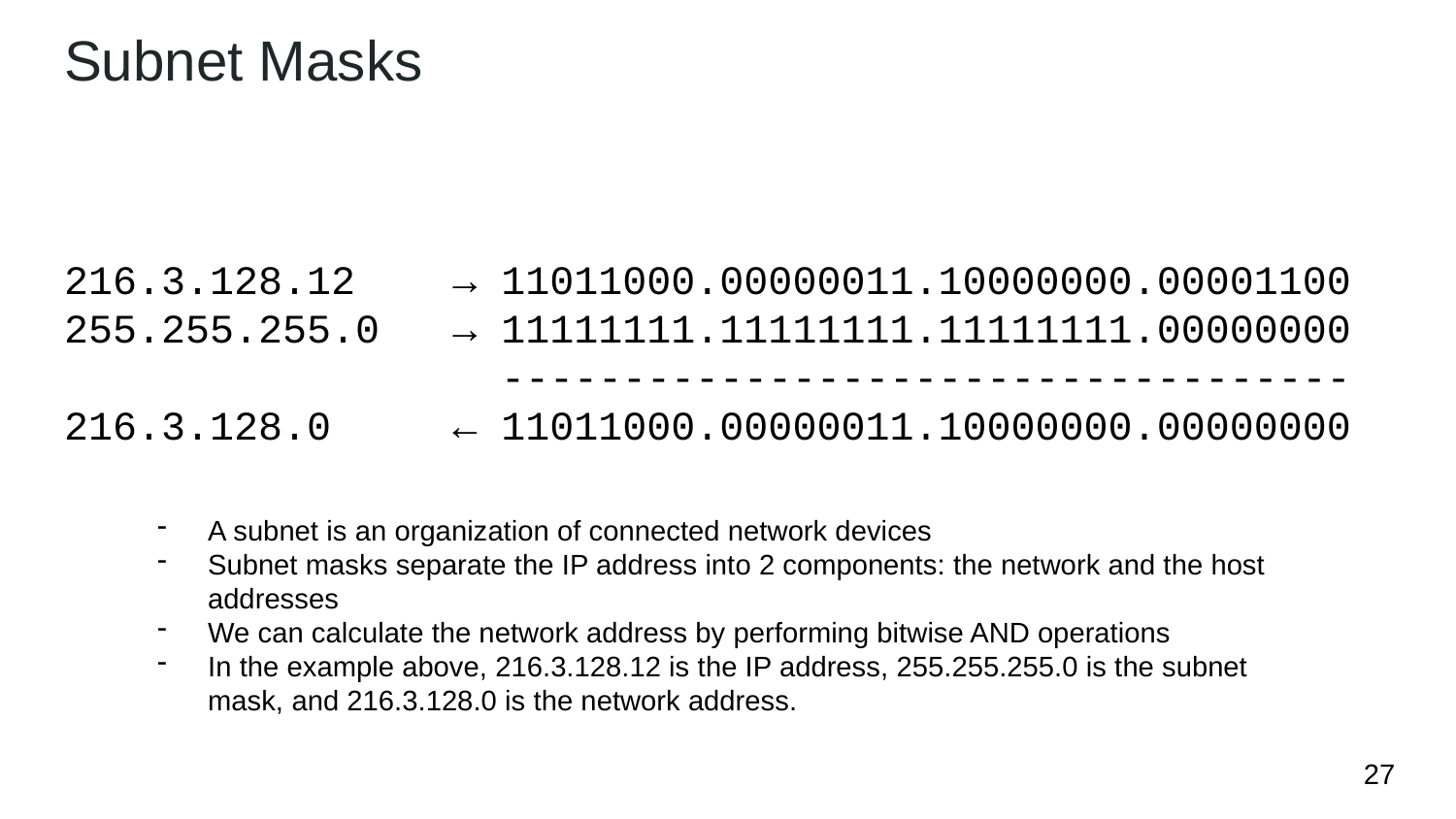

# Subnet Masks
216.3.128.12    → 11011000.00000011.10000000.00001100
255.255.255.0   → 11111111.11111111.11111111.00000000
                  -----------------------------------
216.3.128.0     ← 11011000.00000011.10000000.00000000

A subnet is an organization of connected network devices
Subnet masks separate the IP address into 2 components: the network and the host addresses
We can calculate the network address by performing bitwise AND operations
In the example above, 216.3.128.12 is the IP address, 255.255.255.0 is the subnet mask, and 216.3.128.0 is the network address.
27